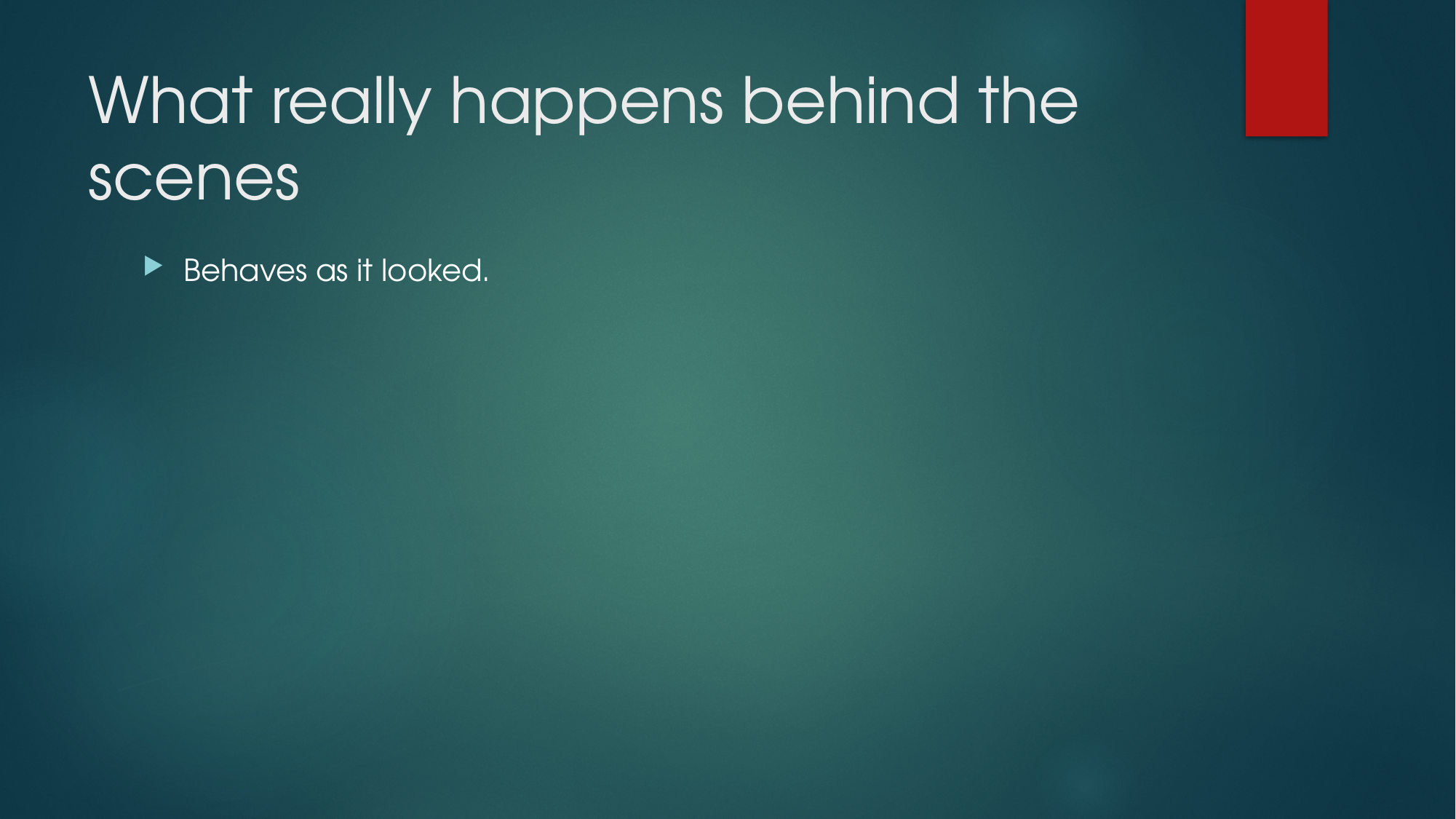

# What really happens behind the scenes
Behaves as it looked.